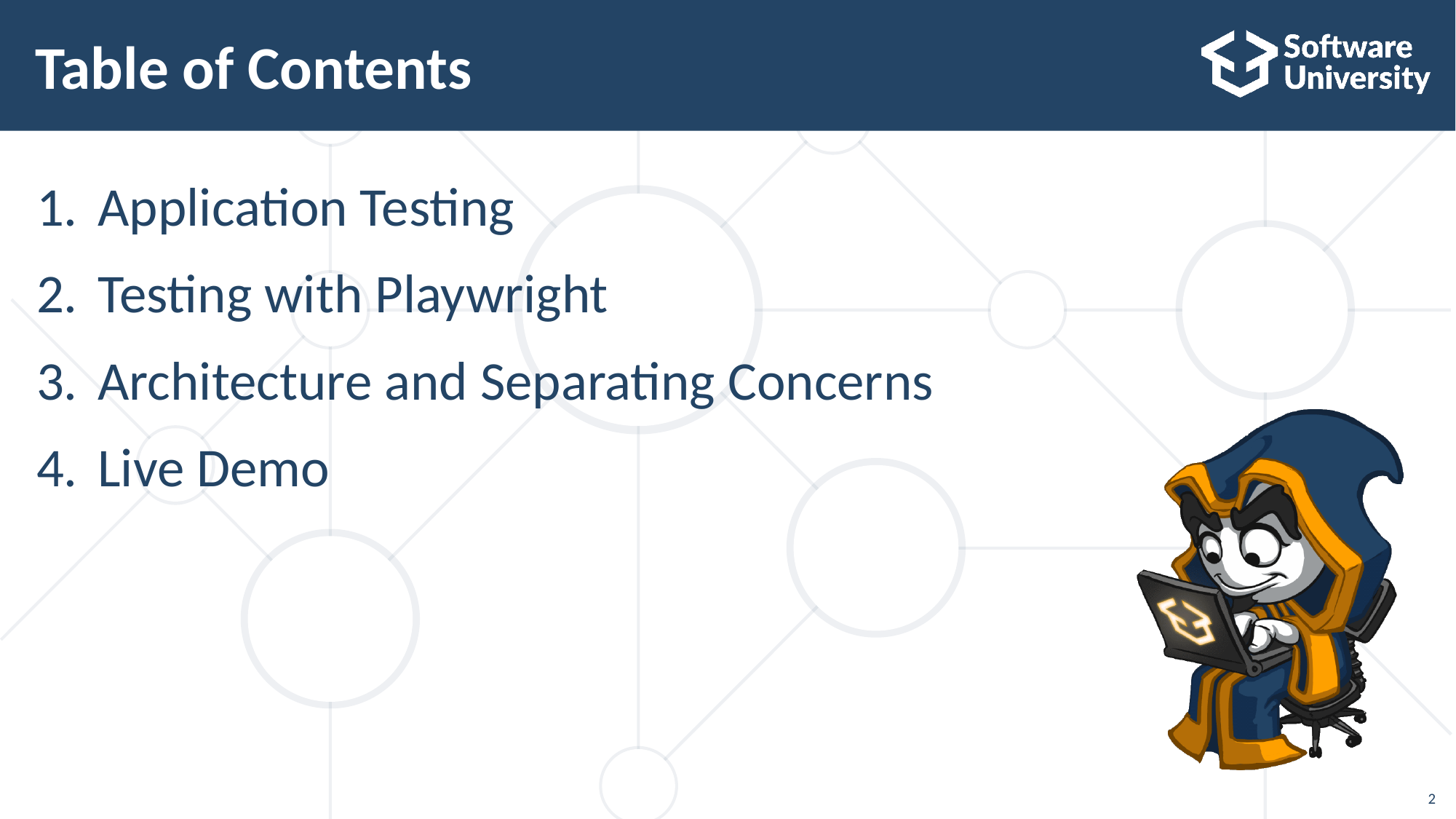

# Table of Contents
Application Testing
Testing with Playwright
Architecture and Separating Concerns
Live Demo
2